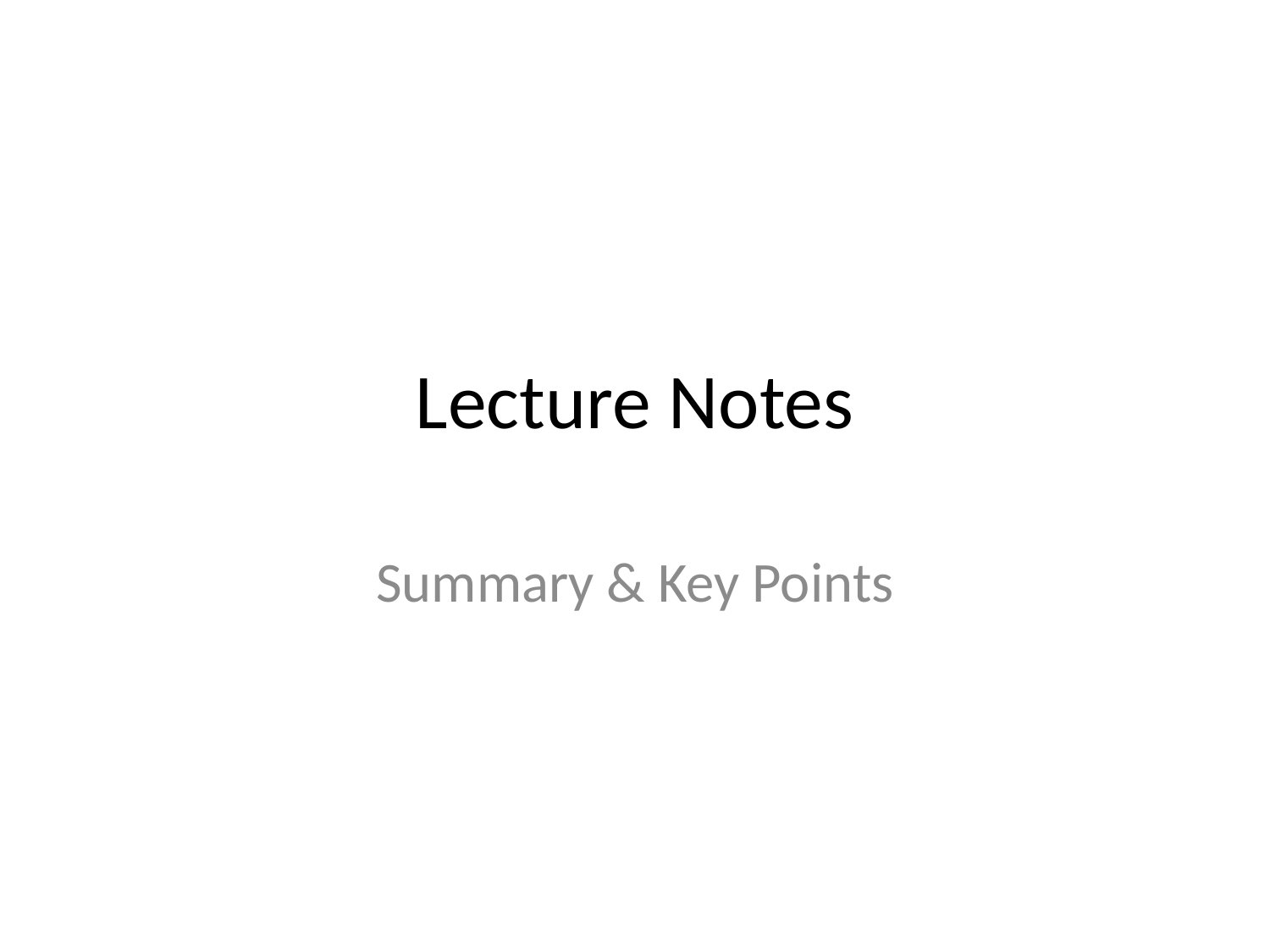

# Lecture Notes
Summary & Key Points